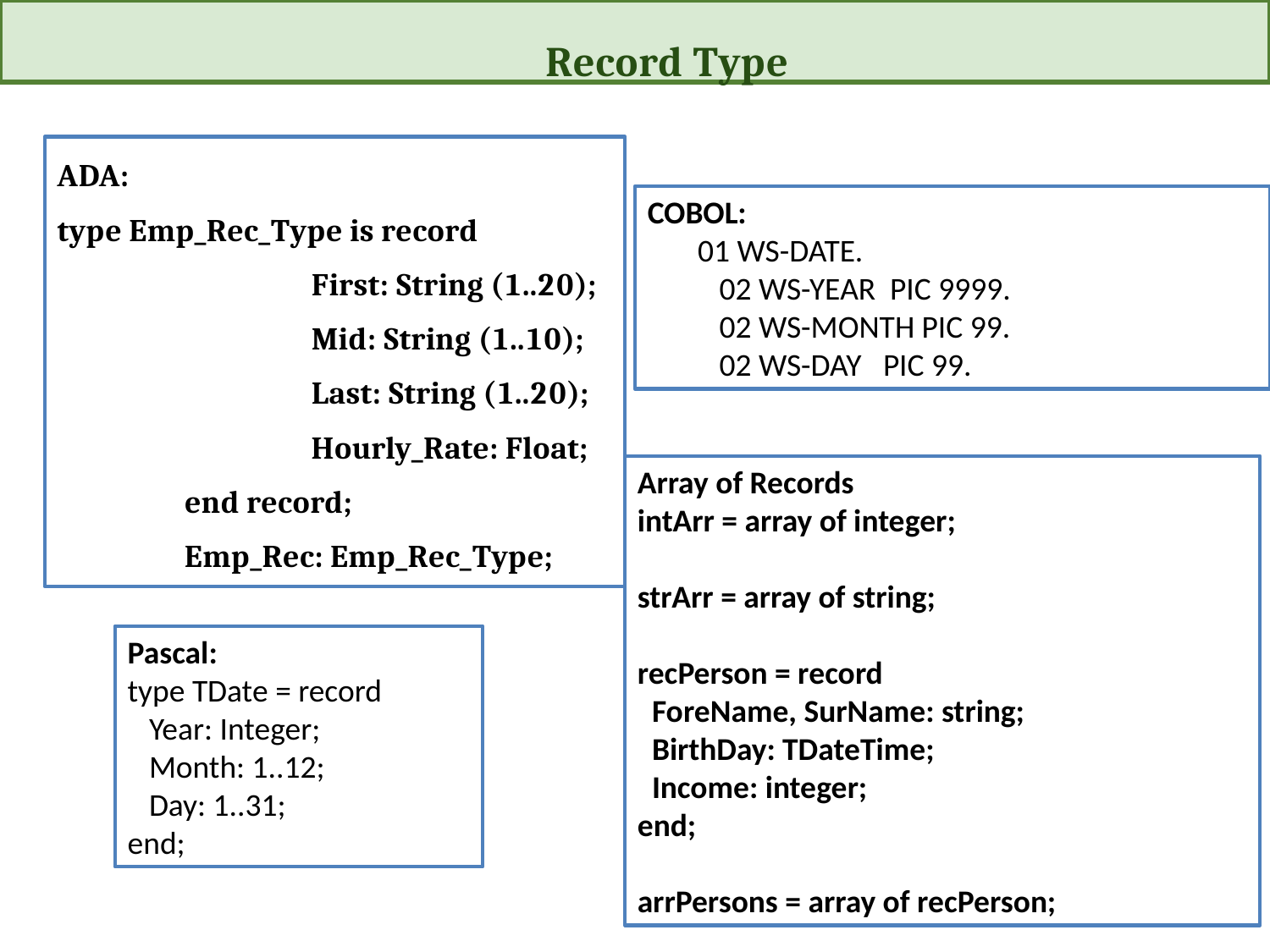

Record Type

ADA:
type Emp_Rec_Type is record
		First: String (1..20);
		Mid: String (1..10);
		Last: String (1..20);
		Hourly_Rate: Float;
	end record;
	Emp_Rec: Emp_Rec_Type;
COBOL:
       01 WS-DATE.
          02 WS-YEAR  PIC 9999.
          02 WS-MONTH PIC 99.
          02 WS-DAY   PIC 99.
Array of Records
intArr = array of integer;

strArr = array of string;

recPerson = record
  ForeName, SurName: string;
  BirthDay: TDateTime;
  Income: integer;
end;

arrPersons = array of recPerson;
Pascal:
type TDate = record
   Year: Integer;
   Month: 1..12;
   Day: 1..31;
end;